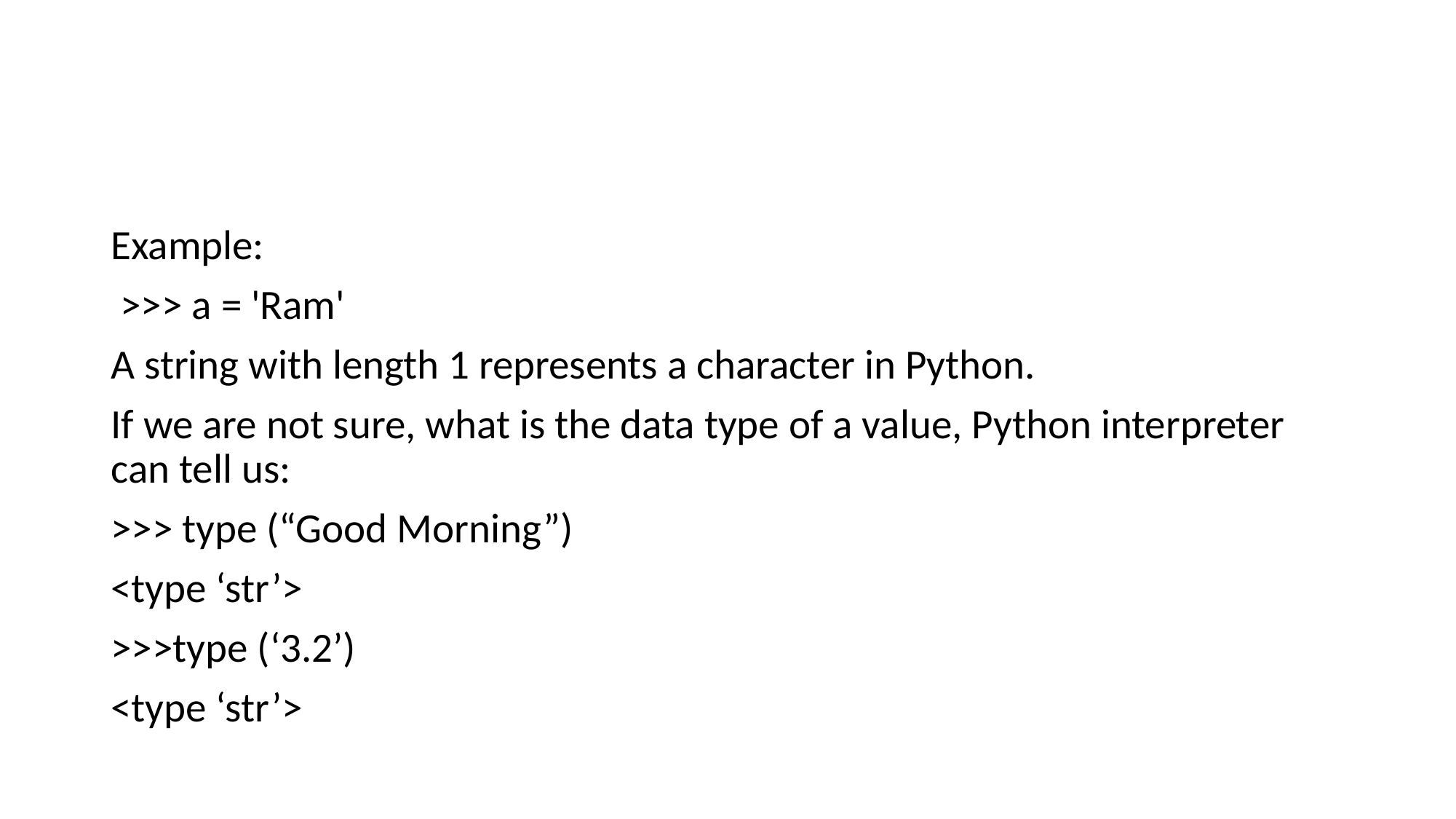

#
Example:
 >>> a = 'Ram'
A string with length 1 represents a character in Python.
If we are not sure, what is the data type of a value, Python interpreter can tell us:
>>> type (“Good Morning”)
<type ‘str’>
>>>type (‘3.2’)
<type ‘str’>